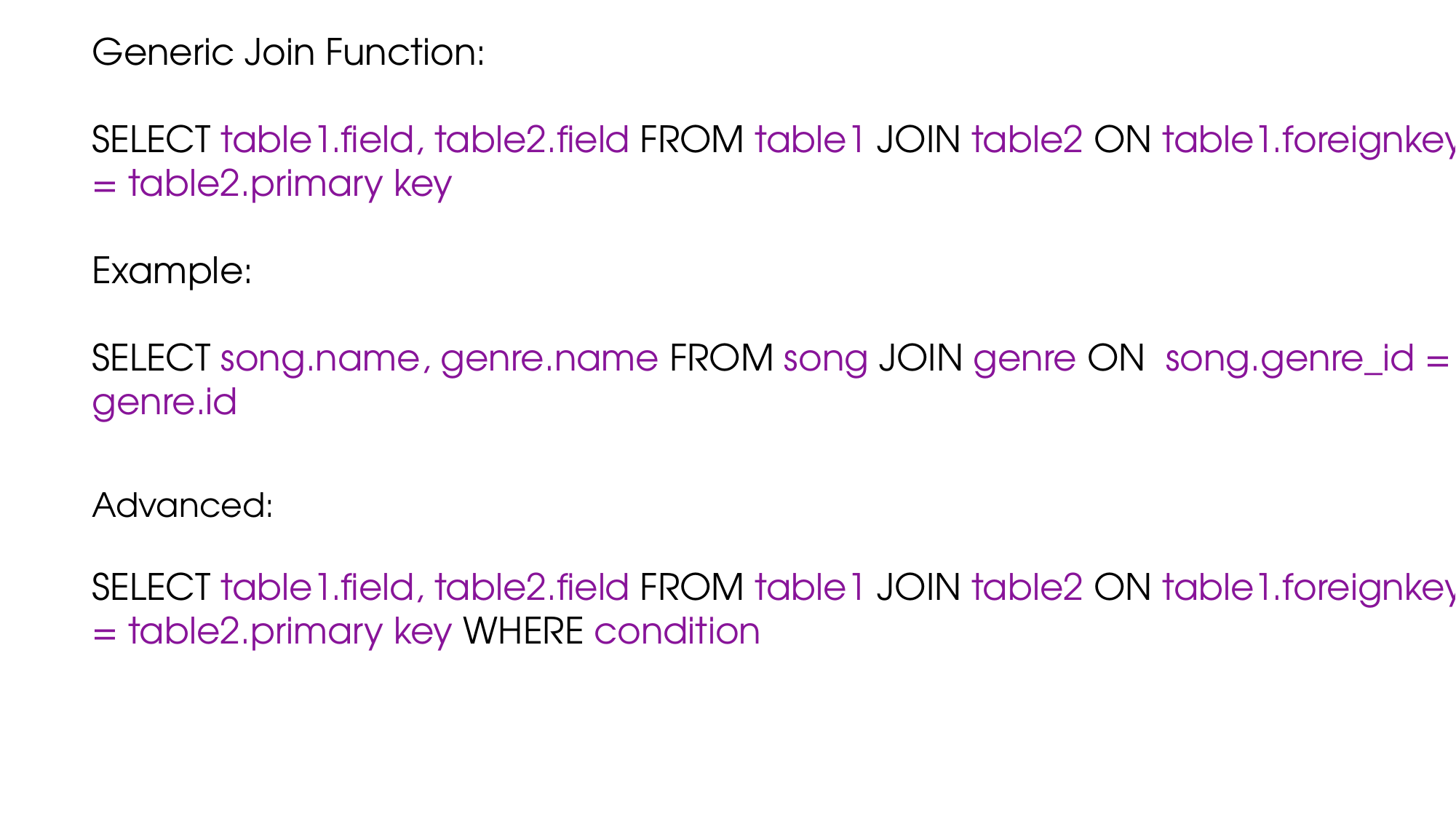

Generic Join Function:

SELECT table1.field, table2.field FROM table1 JOIN table2 ON table1.foreignkey = table2.primary key

Example:

SELECT song.name, genre.name FROM song JOIN genre ON  song.genre_id = genre.id

Advanced:

SELECT table1.field, table2.field FROM table1 JOIN table2 ON table1.foreignkey = table2.primary key WHERE condition